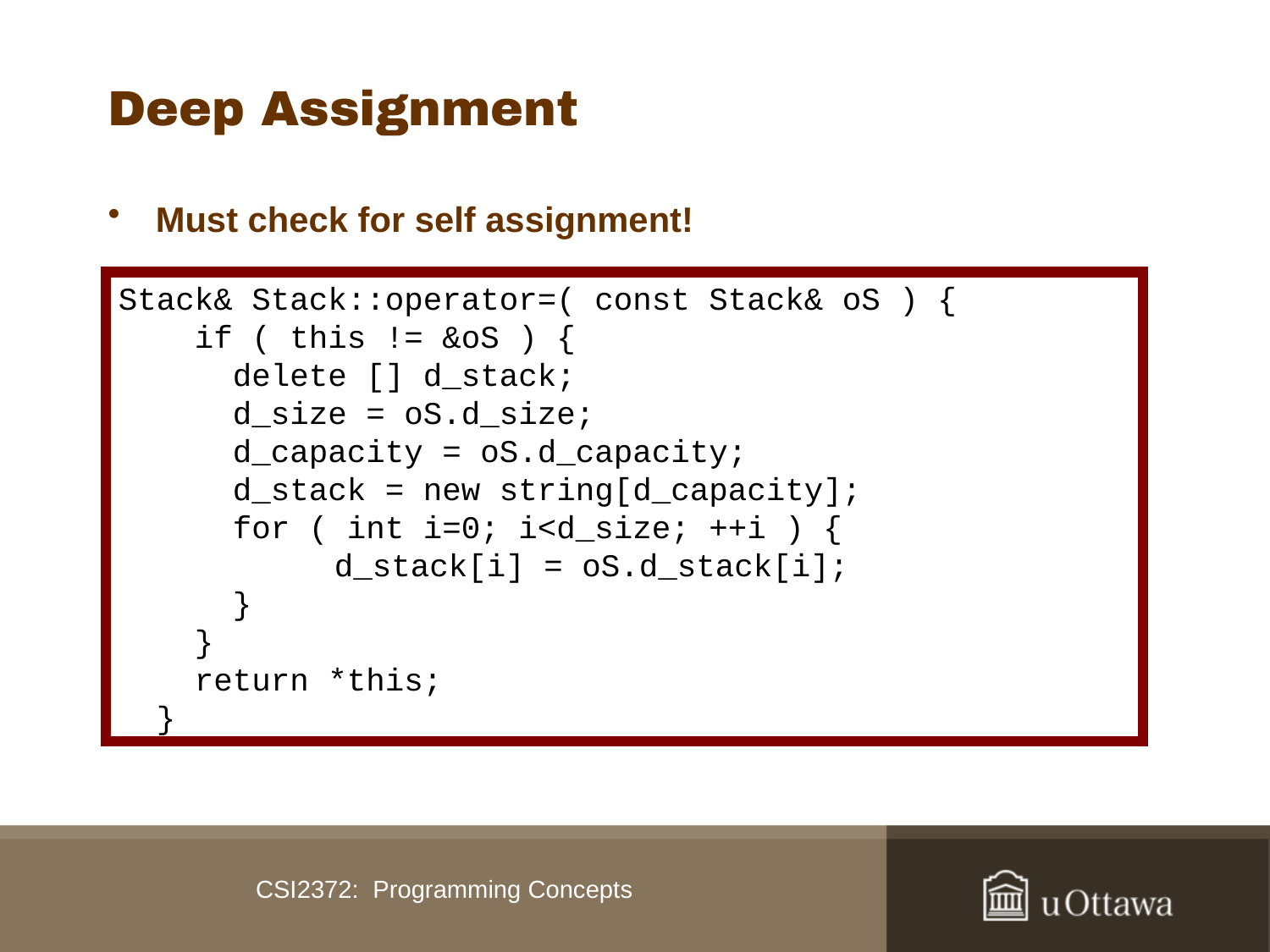

# Deep Assignment
Must check for self assignment!

Stack& Stack::operator=( const Stack& oS ) {
    if ( this != &oS ) {
      delete [] d_stack;
      d_size = oS.d_size;
      d_capacity = oS.d_capacity;
      d_stack = new string[d_capacity];
      for ( int i=0; i<d_size; ++i ) {
	        d_stack[i] = oS.d_stack[i];
      }
    }
    return *this;
  }
CSI2372:  Programming Concepts